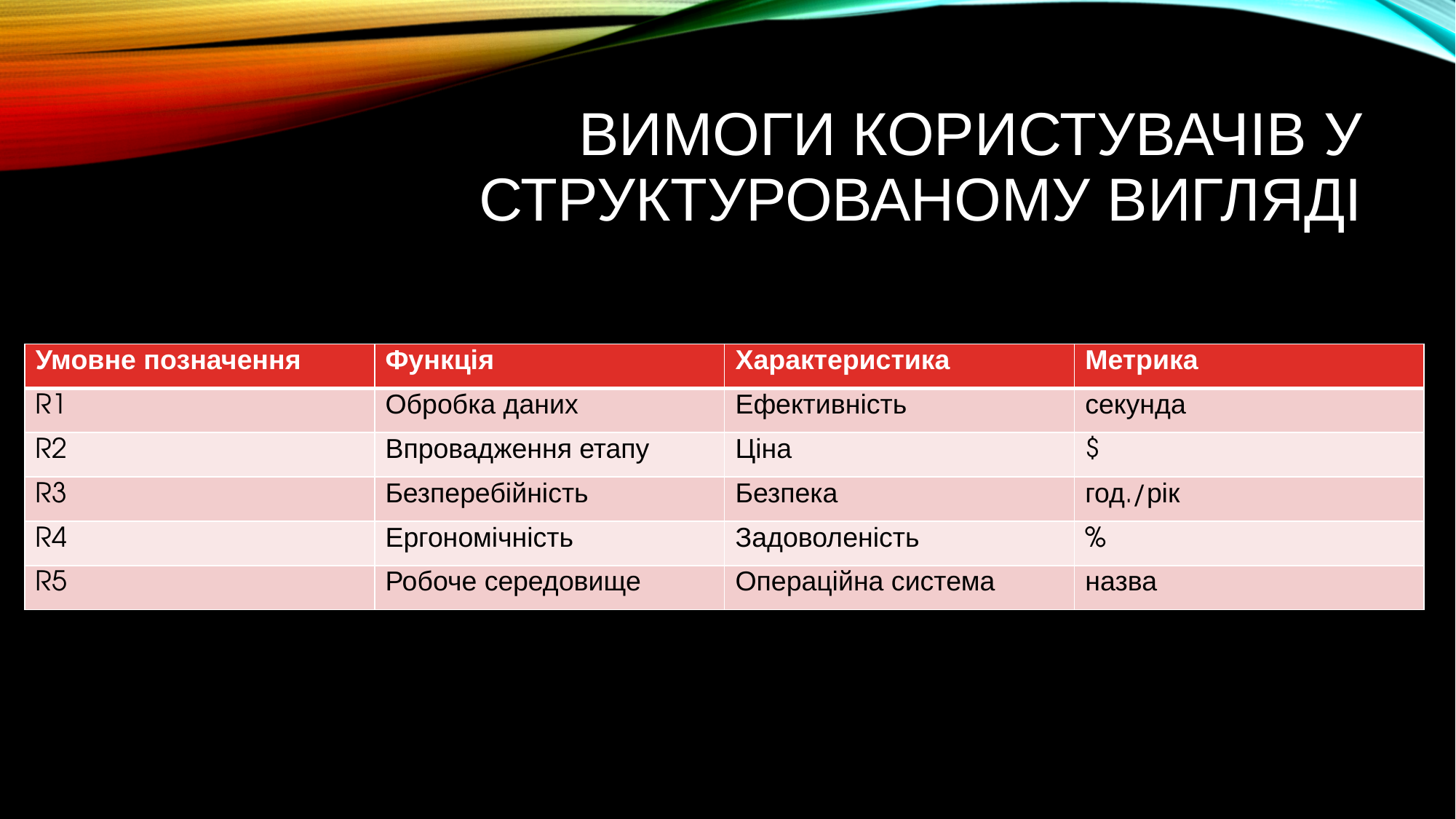

# Вимоги користувачів у структурованому вигляді
| Умовне позначення | Функція | Характеристика | Метрика |
| --- | --- | --- | --- |
| R1 | Обробка даних | Ефективність | секунда |
| R2 | Впровадження етапу | Ціна | $ |
| R3 | Безперебійність | Безпека | год./рік |
| R4 | Ергономічність | Задоволеність | % |
| R5 | Робоче середовище | Операційна система | назва |